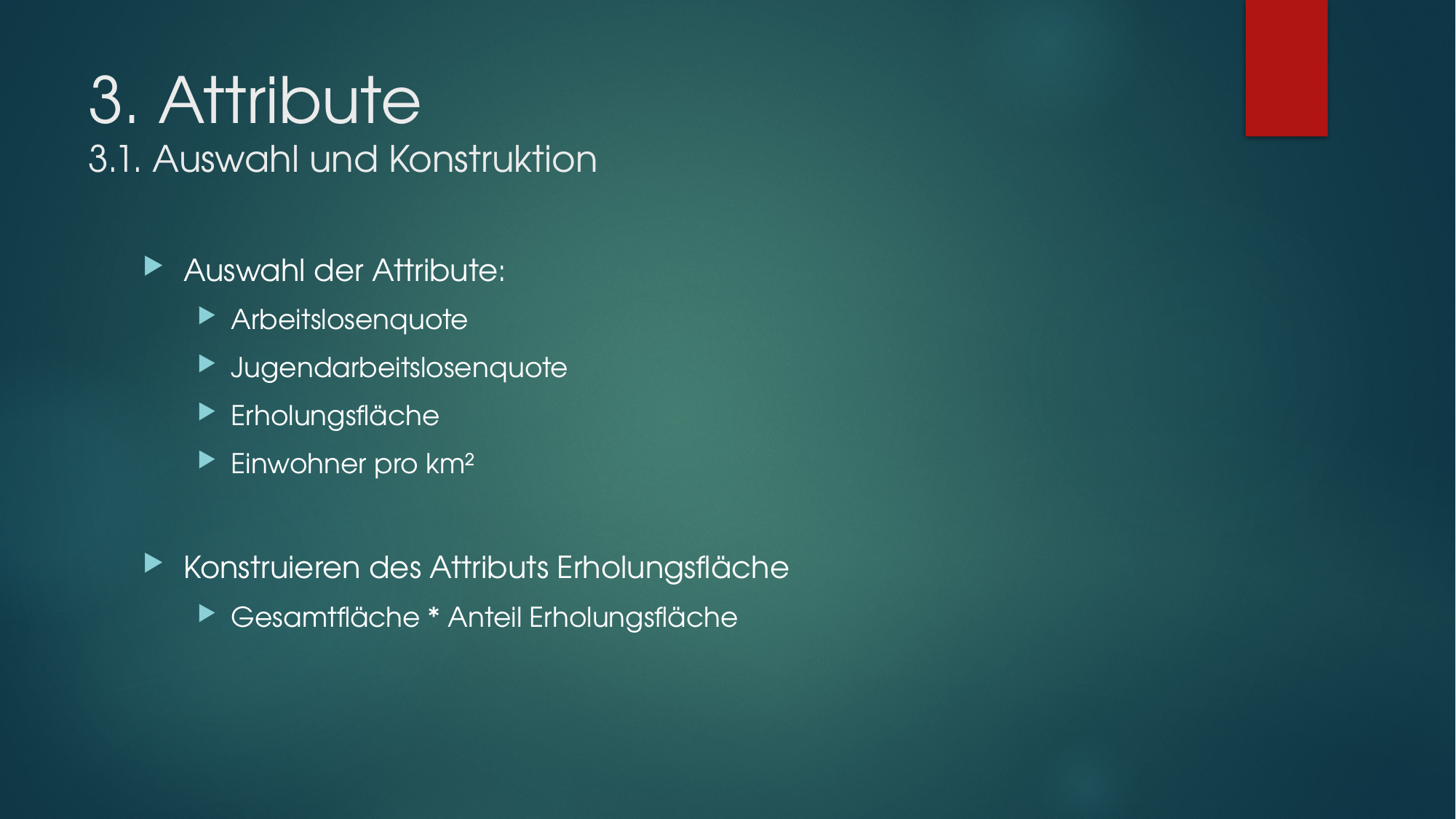

# 3. Attribute 3.1. Auswahl und Konstruktion
Auswahl der Attribute:
Arbeitslosenquote
Jugendarbeitslosenquote
Erholungsfläche
Einwohner pro km²

Konstruieren des Attributs Erholungsfläche
Gesamtfläche * Anteil Erholungsfläche